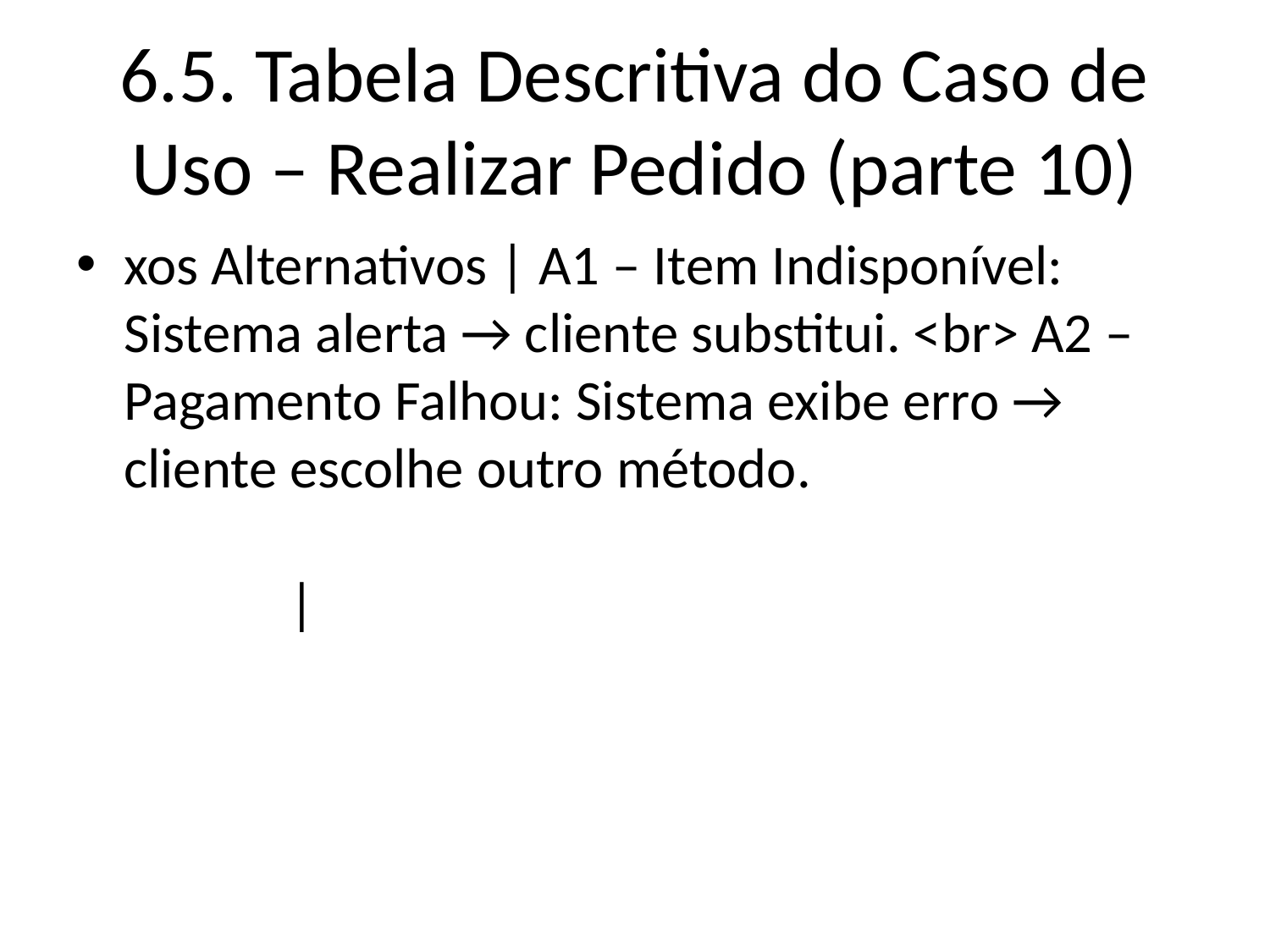

# 6.5. Tabela Descritiva do Caso de Uso – Realizar Pedido (parte 10)
xos Alternativos | A1 – Item Indisponível: Sistema alerta → cliente substitui. <br> A2 – Pagamento Falhou: Sistema exibe erro → cliente escolhe outro método.                                                                                                                                 |